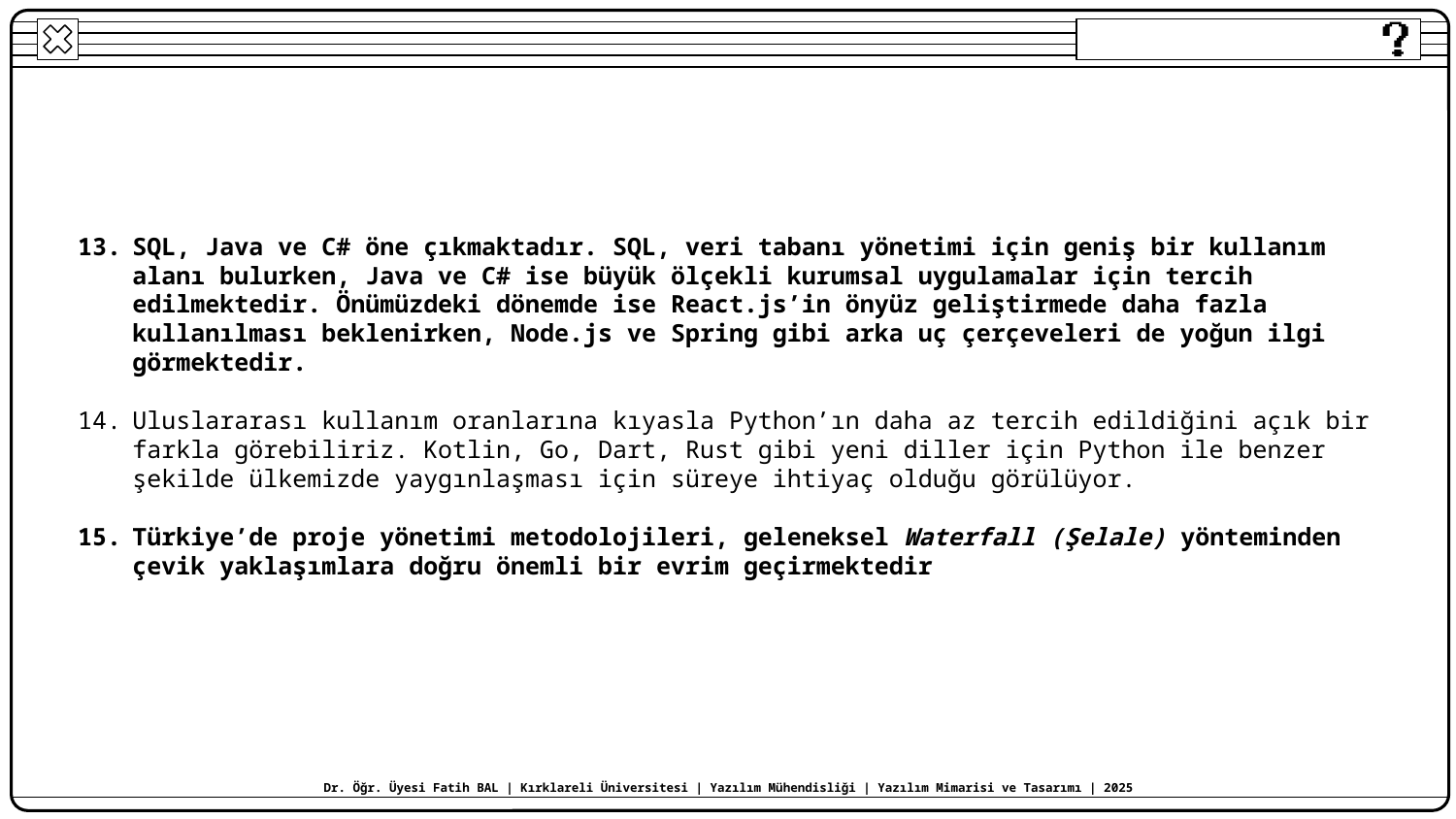

SQL, Java ve C# öne çıkmaktadır. SQL, veri tabanı yönetimi için geniş bir kullanım alanı bulurken, Java ve C# ise büyük ölçekli kurumsal uygulamalar için tercih edilmektedir. Önümüzdeki dönemde ise React.js’in önyüz geliştirmede daha fazla kullanılması beklenirken, Node.js ve Spring gibi arka uç çerçeveleri de yoğun ilgi görmektedir.

Uluslararası kullanım oranlarına kıyasla Python’ın daha az tercih edildiğini açık bir farkla görebiliriz. Kotlin, Go, Dart, Rust gibi yeni diller için Python ile benzer şekilde ülkemizde yaygınlaşması için süreye ihtiyaç olduğu görülüyor.

Türkiye’de proje yönetimi metodolojileri, geleneksel Waterfall (Şelale) yönteminden çevik yaklaşımlara doğru önemli bir evrim geçirmektedir
Dr. Öğr. Üyesi Fatih BAL | Kırklareli Üniversitesi | Yazılım Mühendisliği | Yazılım Mimarisi ve Tasarımı | 2025